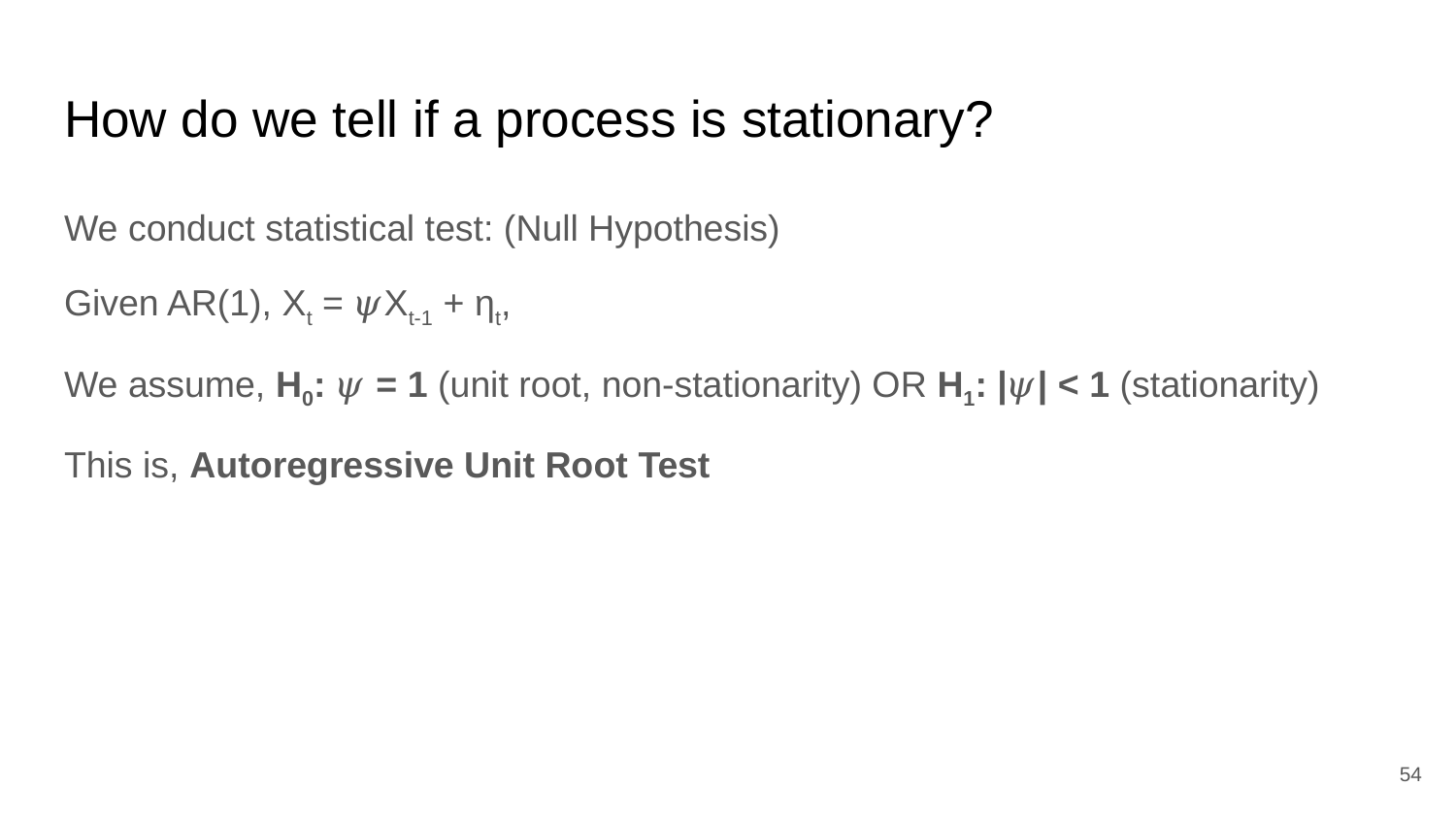

# How do we tell if a process is stationary?
We conduct statistical test: (Null Hypothesis)
Given AR(1), Xt = 𝜓Xt-1 + ηt,
We assume, H0: 𝜓 = 1 (unit root, non-stationarity) OR H1: |𝜓| < 1 (stationarity)
This is, Autoregressive Unit Root Test
54